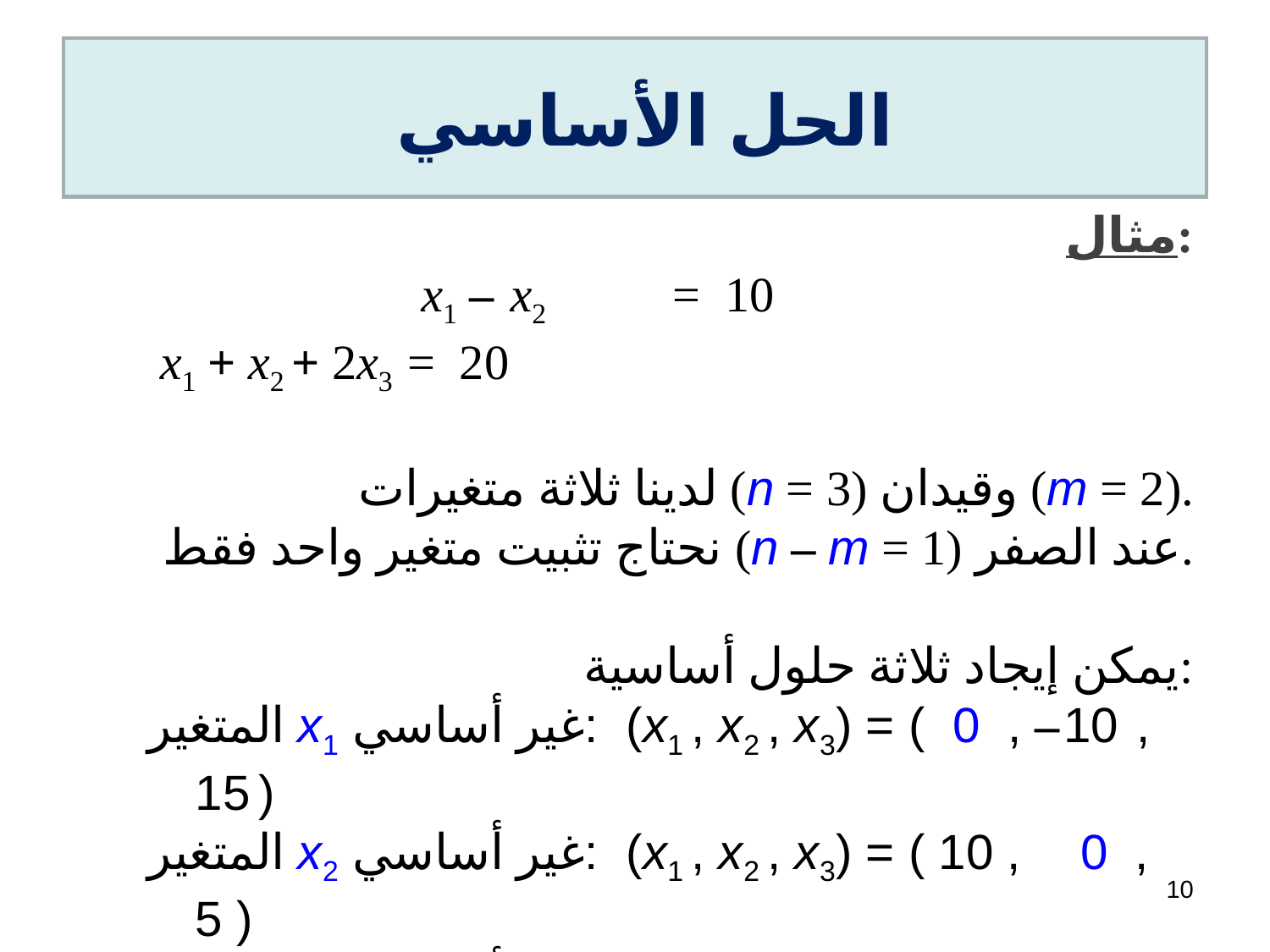

# الحل الأساسي
مثال:
                              x1 –  x2           =  10
 x1   + x2 + 2x3  =  20

لدينا ثلاثة متغيرات (n = 3) وقيدان (m = 2).
نحتاج تثبيت متغير واحد فقط (n – m = 1) عند الصفر.

يمكن إيجاد ثلاثة حلول أساسية:
المتغير x1 غير أساسي:  (x1 , x2 , x3) = (  0  , – 10  ,    15  )
المتغير x2 غير أساسي:  (x1 , x2 , x3) = ( 10 ,     0  ,   5 )
المتغير x3 غير أساسي:  (x1 , x2 , x3) = ( 15 ,     5  ,   0 )
10